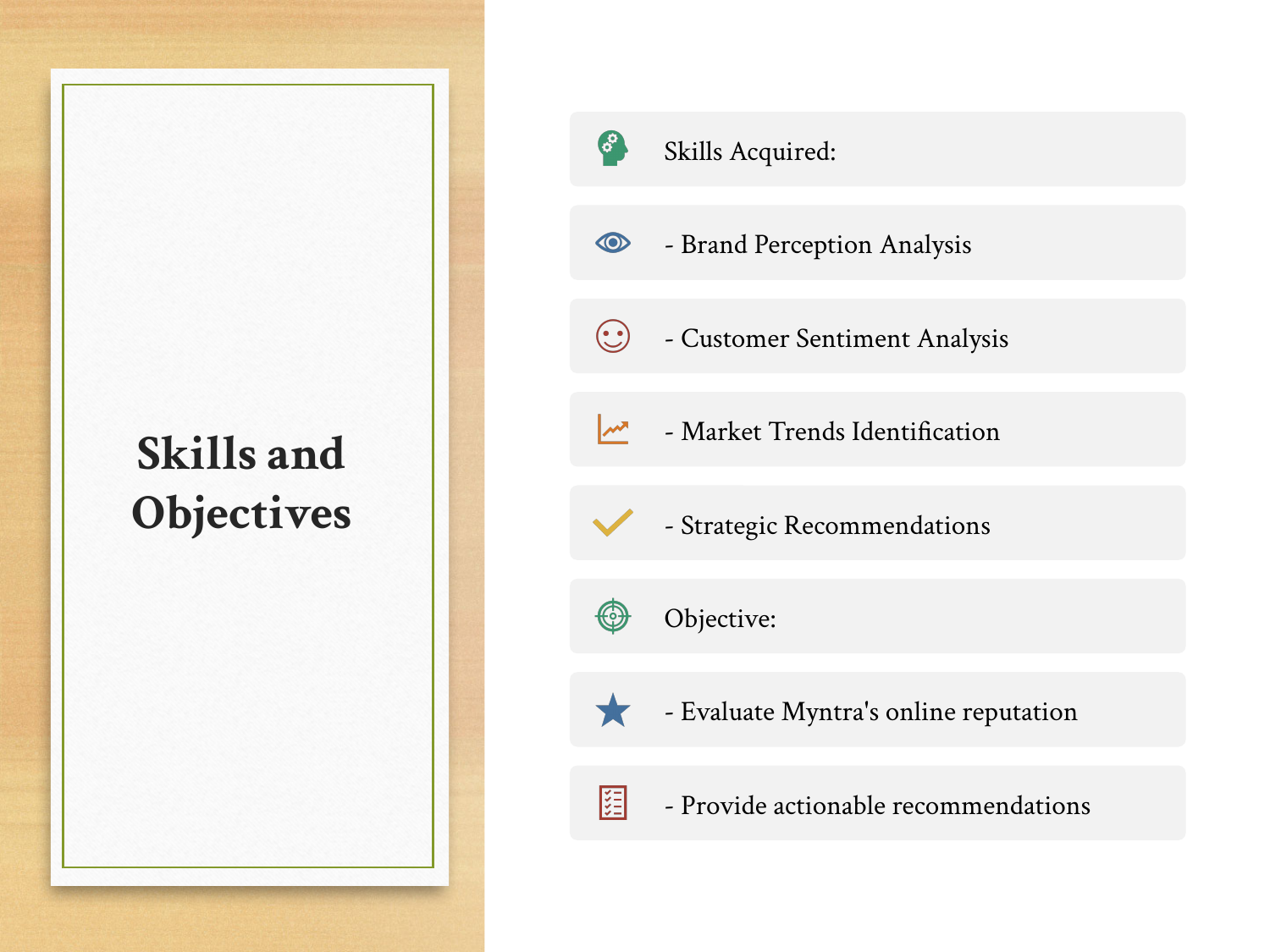

Skills Acquired:
- Brand Perception Analysis
- Customer Sentiment Analysis
- Market Trends Identification
- Strategic Recommendations
Objective:
- Evaluate Myntra's online reputation
- Provide actionable recommendations
# Skills and Objectives